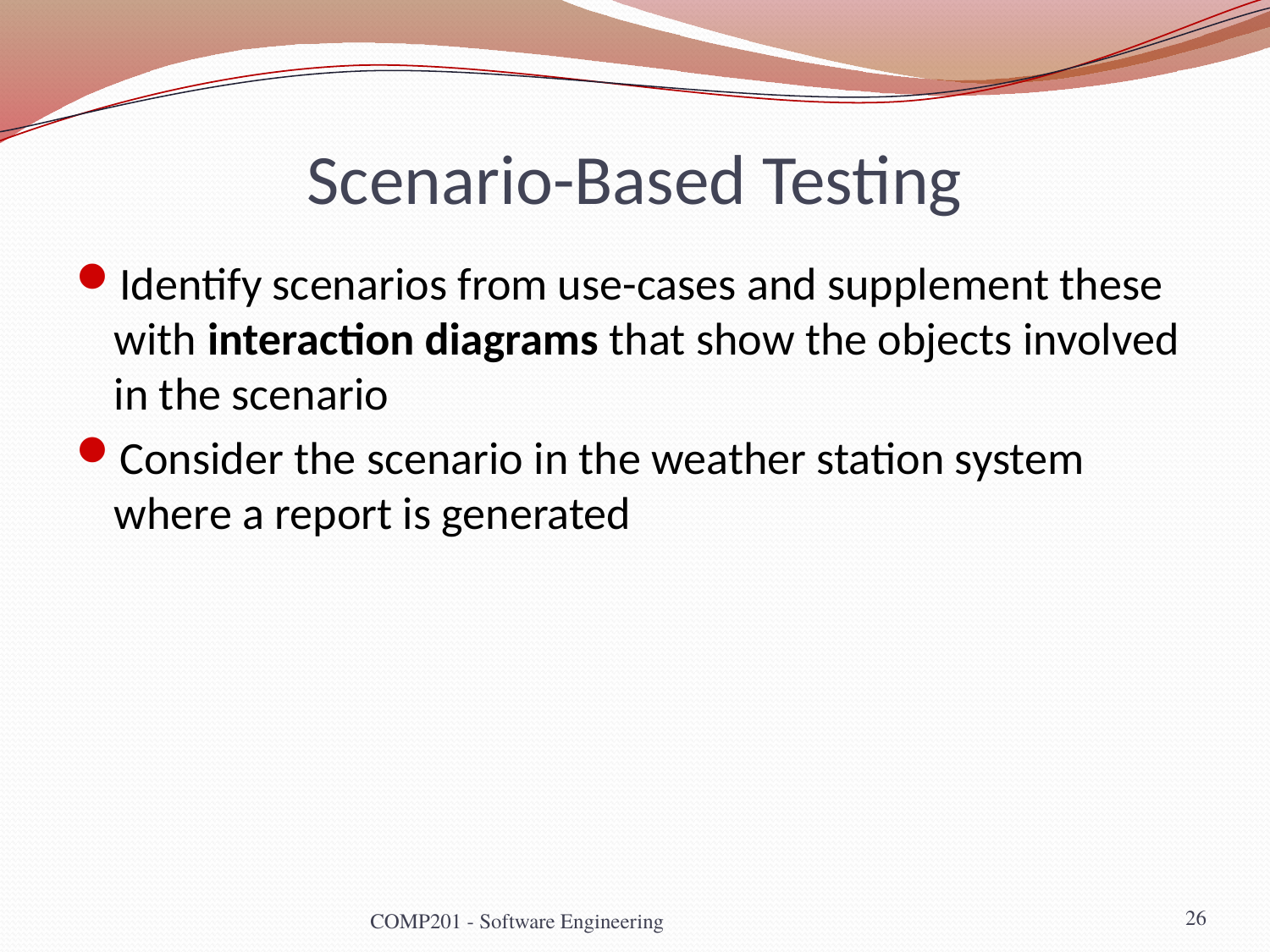

# Scenario-Based Testing
Identify scenarios from use-cases and supplement these with interaction diagrams that show the objects involved in the scenario
Consider the scenario in the weather station system where a report is generated
COMP201 - Software Engineering
26